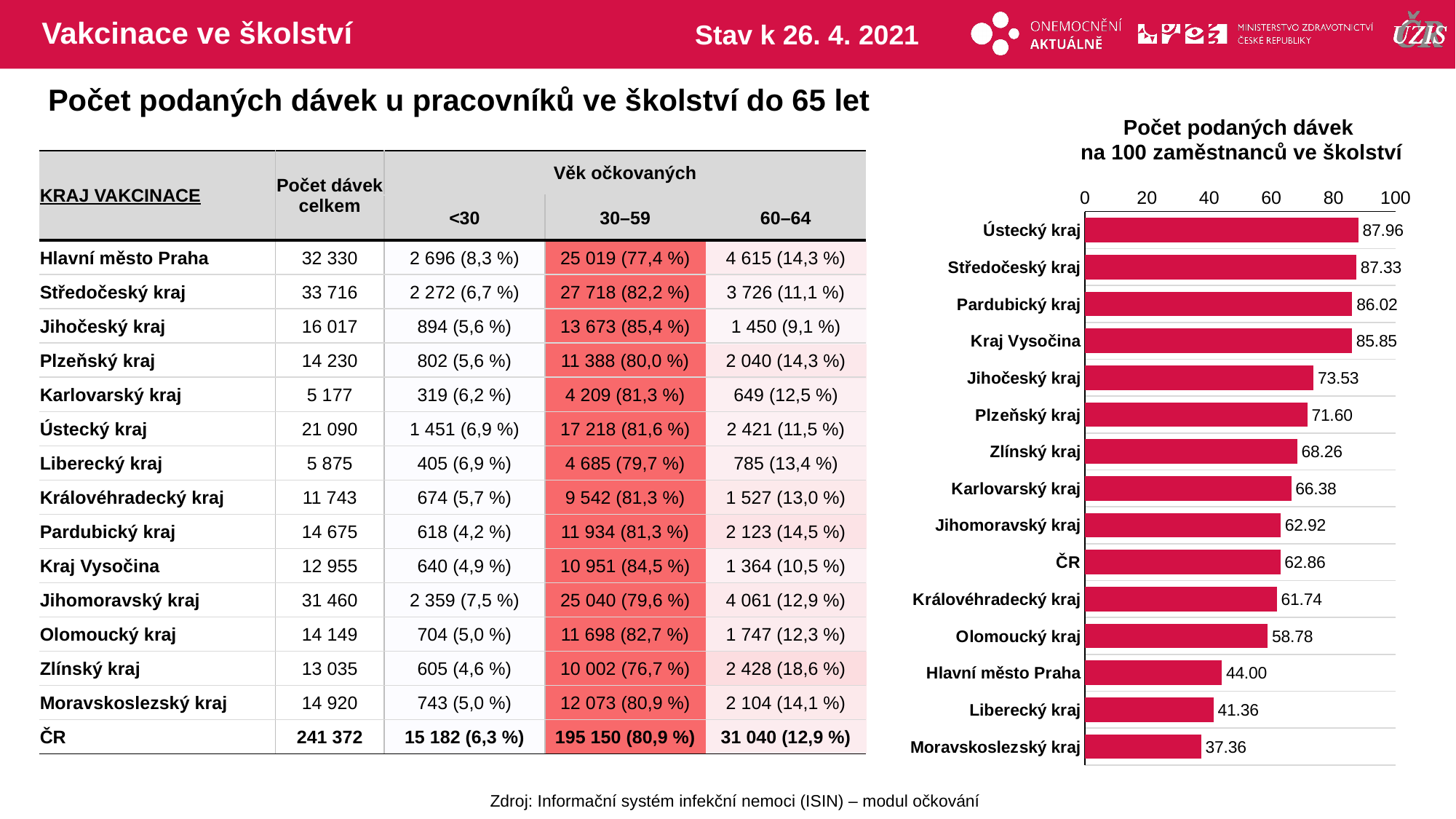

# Vakcinace ve školství
Stav k 26. 4. 2021
Počet podaných dávek u pracovníků ve školství do 65 let
Počet podaných dávek
na 100 zaměstnanců ve školství
| KRAJ VAKCINACE | Počet dávek celkem | Věk očkovaných |  |  |
| --- | --- | --- | --- | --- |
|  |  | <30 | 30–59 | 60–64 |
| Hlavní město Praha | 32 330 | 2 696 (8,3 %) | 25 019 (77,4 %) | 4 615 (14,3 %) |
| Středočeský kraj | 33 716 | 2 272 (6,7 %) | 27 718 (82,2 %) | 3 726 (11,1 %) |
| Jihočeský kraj | 16 017 | 894 (5,6 %) | 13 673 (85,4 %) | 1 450 (9,1 %) |
| Plzeňský kraj | 14 230 | 802 (5,6 %) | 11 388 (80,0 %) | 2 040 (14,3 %) |
| Karlovarský kraj | 5 177 | 319 (6,2 %) | 4 209 (81,3 %) | 649 (12,5 %) |
| Ústecký kraj | 21 090 | 1 451 (6,9 %) | 17 218 (81,6 %) | 2 421 (11,5 %) |
| Liberecký kraj | 5 875 | 405 (6,9 %) | 4 685 (79,7 %) | 785 (13,4 %) |
| Královéhradecký kraj | 11 743 | 674 (5,7 %) | 9 542 (81,3 %) | 1 527 (13,0 %) |
| Pardubický kraj | 14 675 | 618 (4,2 %) | 11 934 (81,3 %) | 2 123 (14,5 %) |
| Kraj Vysočina | 12 955 | 640 (4,9 %) | 10 951 (84,5 %) | 1 364 (10,5 %) |
| Jihomoravský kraj | 31 460 | 2 359 (7,5 %) | 25 040 (79,6 %) | 4 061 (12,9 %) |
| Olomoucký kraj | 14 149 | 704 (5,0 %) | 11 698 (82,7 %) | 1 747 (12,3 %) |
| Zlínský kraj | 13 035 | 605 (4,6 %) | 10 002 (76,7 %) | 2 428 (18,6 %) |
| Moravskoslezský kraj | 14 920 | 743 (5,0 %) | 12 073 (80,9 %) | 2 104 (14,1 %) |
| ČR | 241 372 | 15 182 (6,3 %) | 195 150 (80,9 %) | 31 040 (12,9 %) |

### Chart

| Category | davky/prac |
|---|---|
| Ústecký kraj | 87.9616503 |
| Středočeský kraj | 87.3316387 |
| Pardubický kraj | 86.0186011 |
| Kraj Vysočina | 85.8527162 |
| Jihočeský kraj | 73.5287066 |
| Plzeňský kraj | 71.6009489 |
| Zlínský kraj | 68.2583469 |
| Karlovarský kraj | 66.3841883 |
| Jihomoravský kraj | 62.9246274 |
| ČR | 62.8597886 |
| Královéhradecký kraj | 61.7444127 |
| Olomoucký kraj | 58.7756362 |
| Hlavní město Praha | 44.0043456 |
| Liberecký kraj | 41.3589342 |
| Moravskoslezský kraj | 37.359663 |
|  |  |  |
| --- | --- | --- |
|  |  |  |
|  |  |  |
|  |  |  |
|  |  |  |
|  |  |  |
|  |  |  |
|  |  |  |
|  |  |  |
|  |  |  |
|  |  |  |
|  |  |  |
|  |  |  |
|  |  |  |
|  |  |  |
Zdroj: Informační systém infekční nemoci (ISIN) – modul očkování